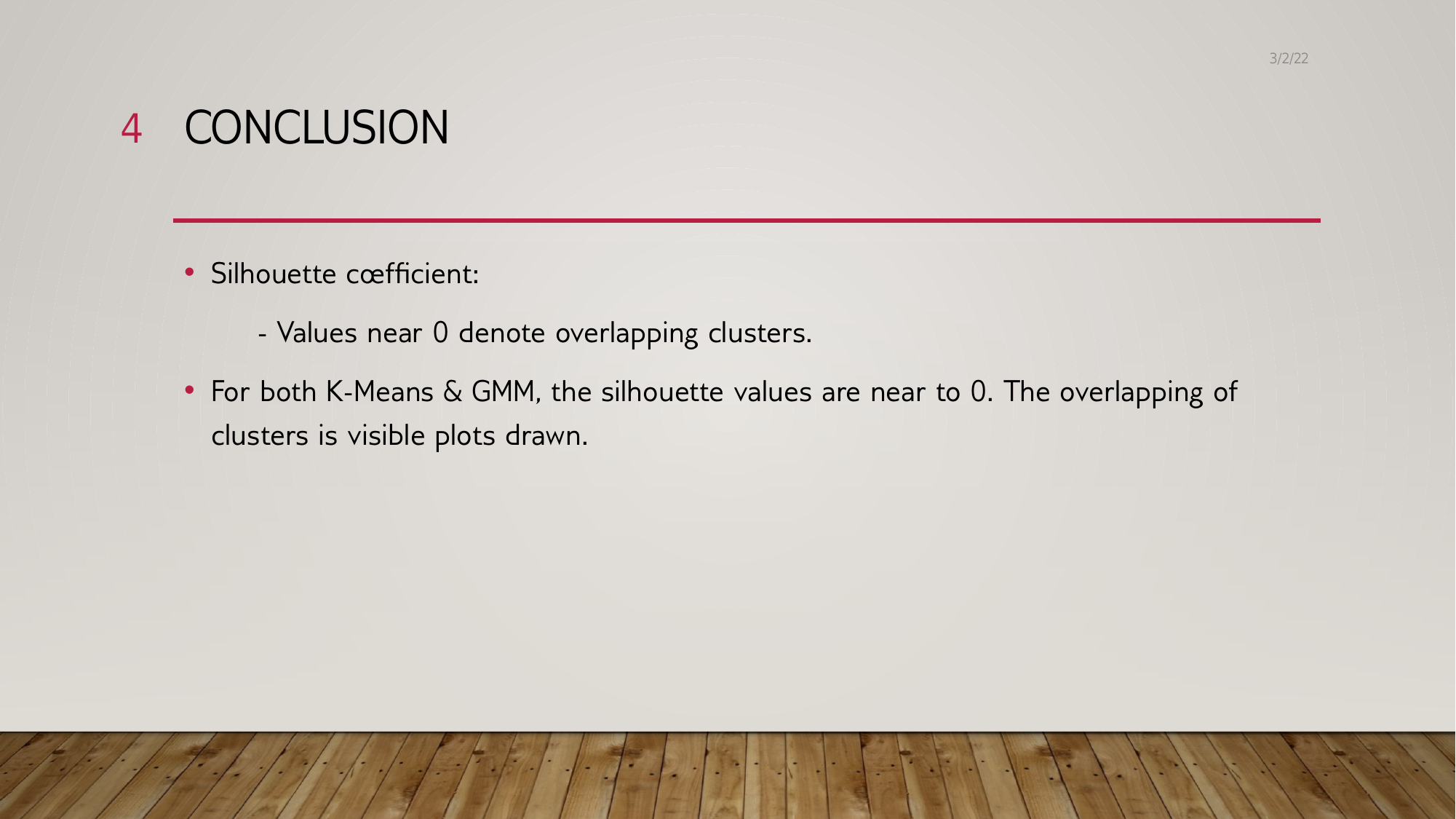

3/2/22
4
# Conclusion
Silhouette coefﬁcient:
        - Values near 0 denote overlapping clusters.
For both K-Means & GMM, the silhouette values are near to 0. The overlapping of clusters is visible plots drawn.